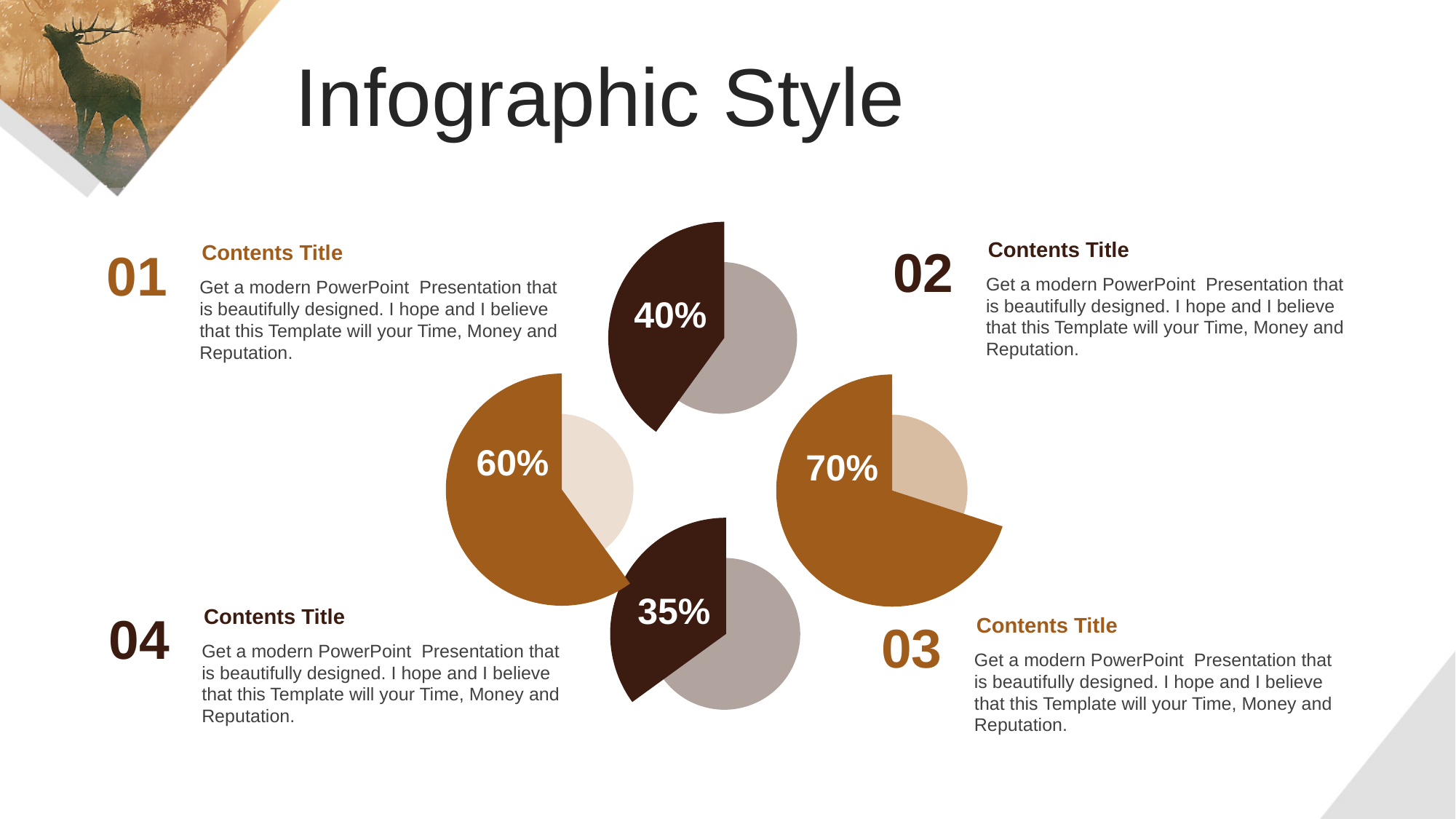

Infographic Style

### Chart

| Category | Sales |
|---|---|
| 1st Qtr | 60.0 |
| 2nd Qtr | 40.0 |
Contents Title
Get a modern PowerPoint  Presentation that is beautifully designed. I hope and I believe that this Template will your Time, Money and Reputation.
02
Contents Title
Get a modern PowerPoint  Presentation that is beautifully designed. I hope and I believe that this Template will your Time, Money and Reputation.
01

40%

### Chart

| Category | Sales |
|---|---|
| 1st Qtr | 40.0 |
| 2nd Qtr | 60.0 |

### Chart

| Category | Sales |
|---|---|
| 1st Qtr | 30.0 |
| 2nd Qtr | 70.0 |
60%
70%

### Chart

| Category | Sales |
|---|---|
| 1st Qtr | 65.0 |
| 2nd Qtr | 35.0 |
35%
Contents Title
Get a modern PowerPoint  Presentation that is beautifully designed. I hope and I believe that this Template will your Time, Money and Reputation.
04
Contents Title
Get a modern PowerPoint  Presentation that is beautifully designed. I hope and I believe that this Template will your Time, Money and Reputation.
03